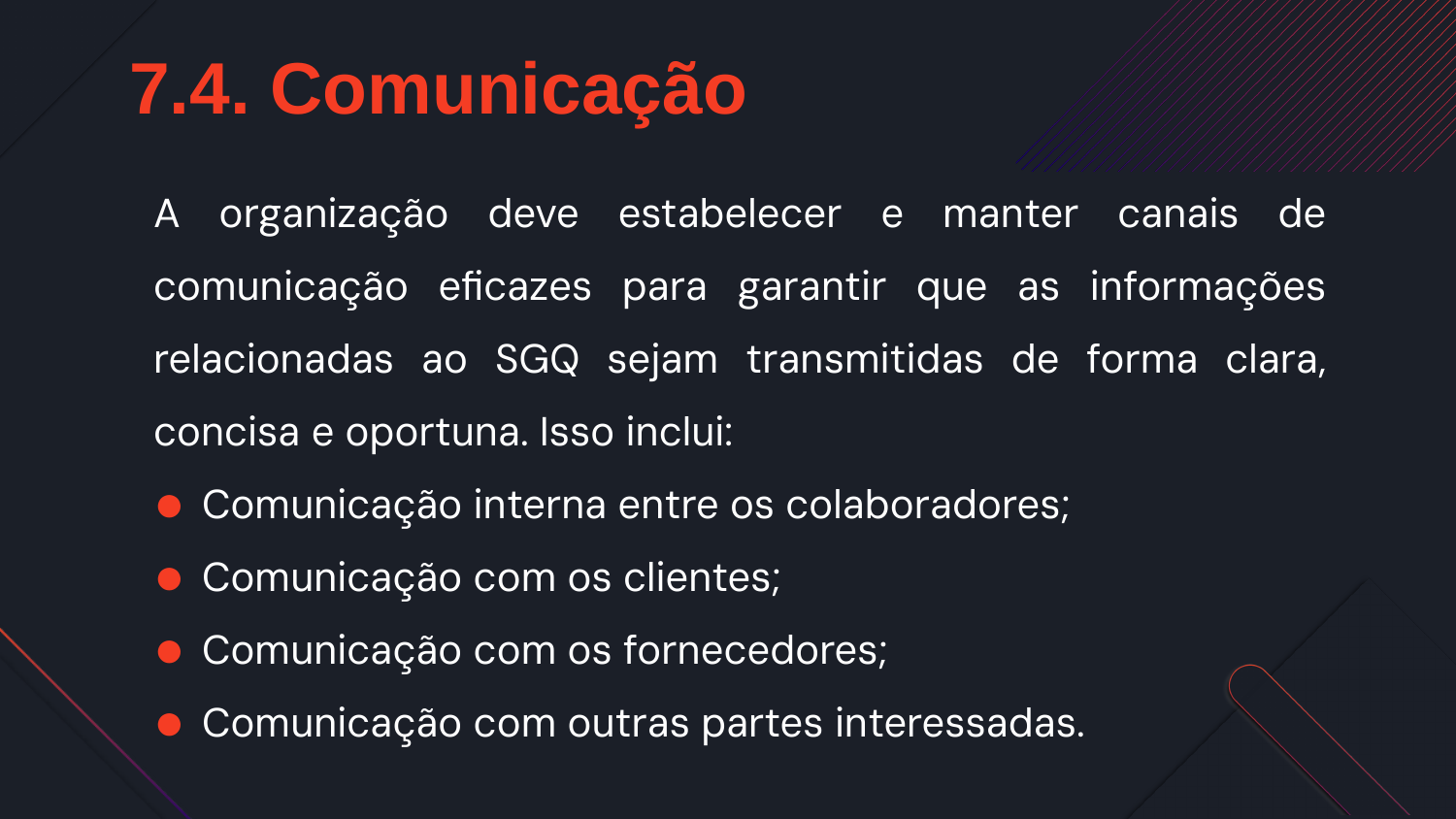

# 7.4. Comunicação
A organização deve estabelecer e manter canais de comunicação eficazes para garantir que as informações relacionadas ao SGQ sejam transmitidas de forma clara, concisa e oportuna. Isso inclui:
Comunicação interna entre os colaboradores;
Comunicação com os clientes;
Comunicação com os fornecedores;
Comunicação com outras partes interessadas.